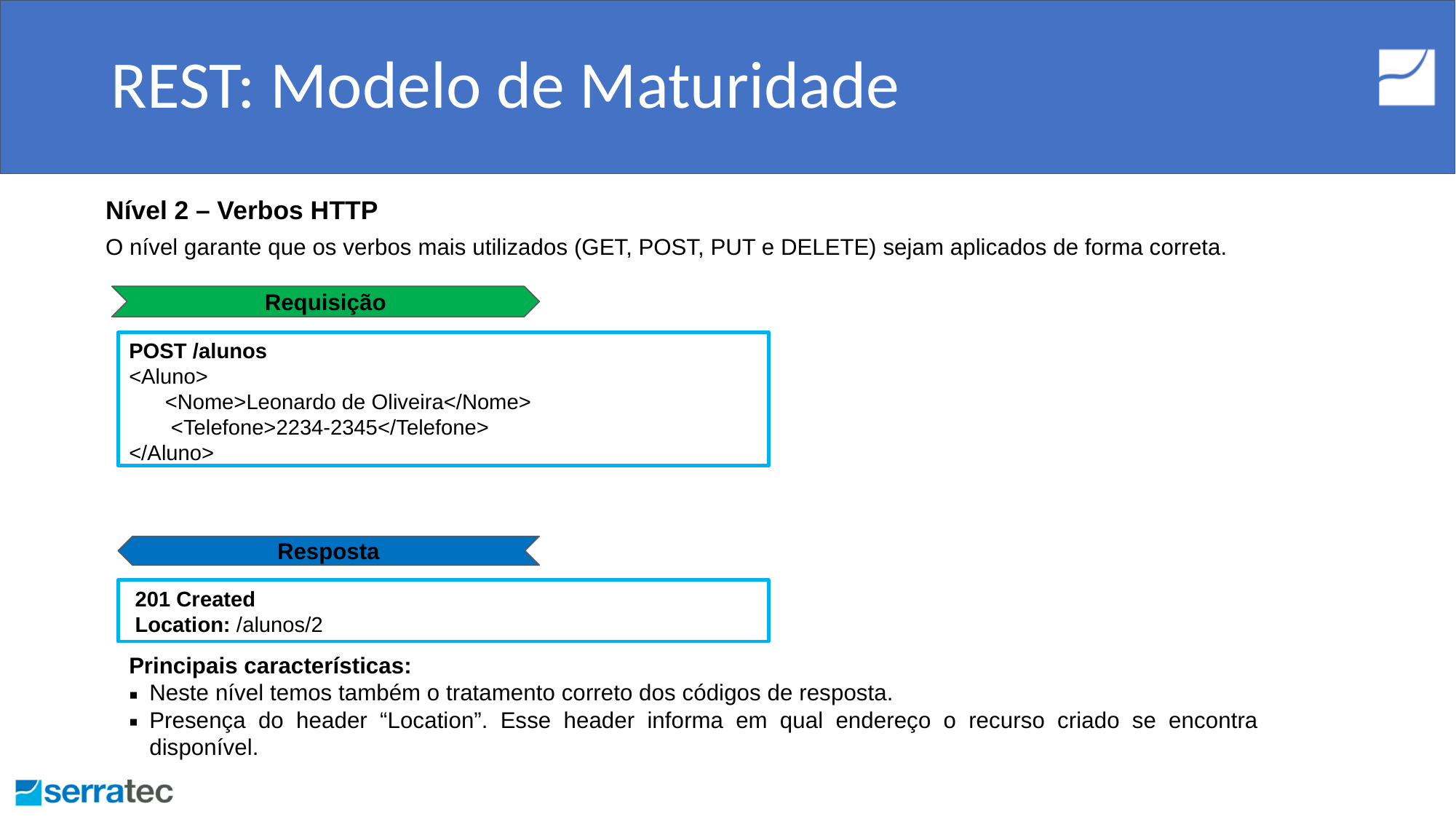

# REST: Modelo de Maturidade
Nível 2 – Verbos HTTP
O nível garante que os verbos mais utilizados (GET, POST, PUT e DELETE) sejam aplicados de forma correta.
Requisição
POST /alunos
<Aluno>
      <Nome>Leonardo de Oliveira</Nome>
       <Telefone>2234-2345</Telefone>
</Aluno>
Resposta
 201 Created
 Location: /alunos/2
Principais características:
Neste nível temos também o tratamento correto dos códigos de resposta.
Presença do header “Location”. Esse header informa em qual endereço o recurso criado se encontra disponível.